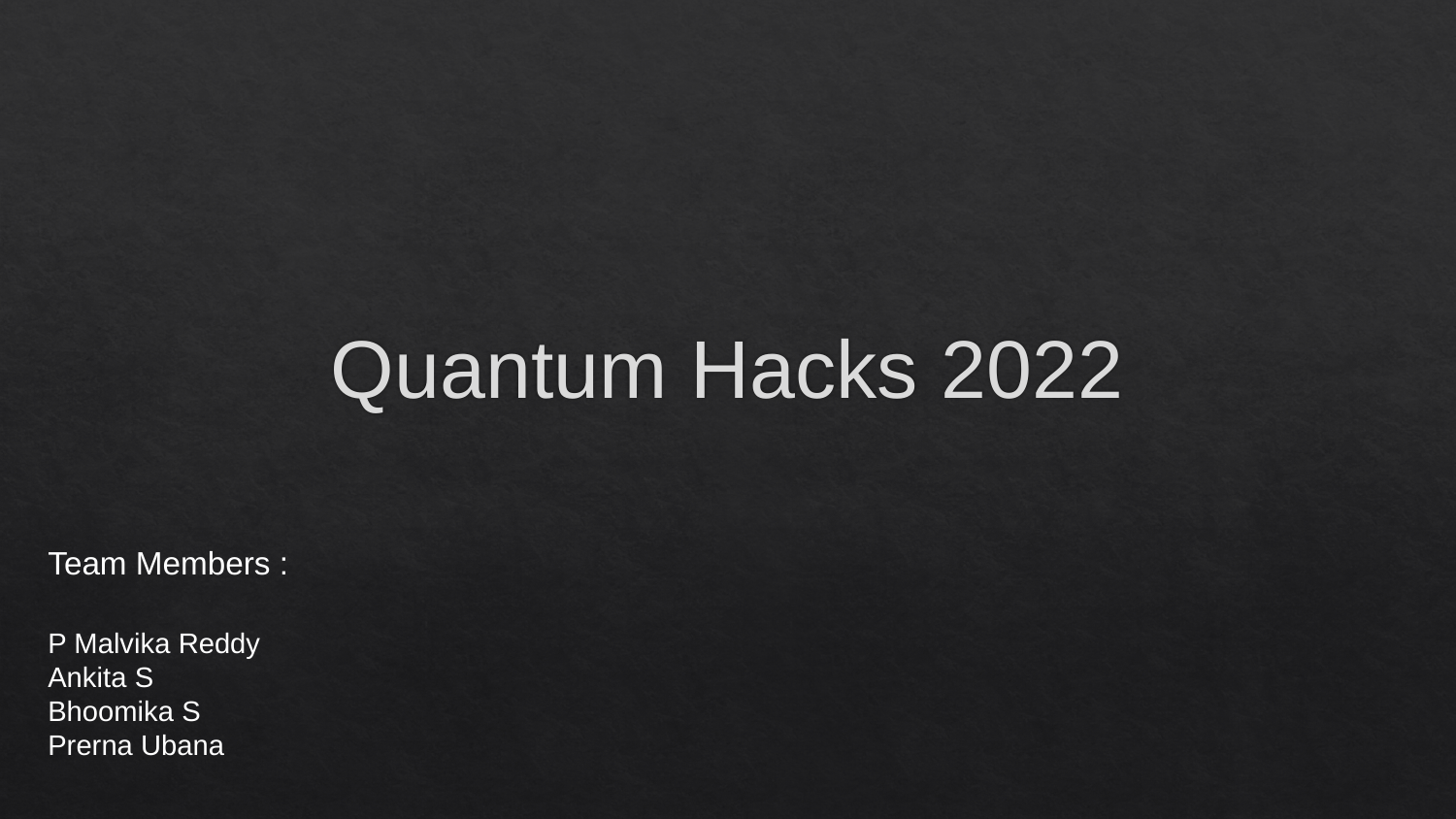

# Quantum Hacks 2022
Team Members :

P Malvika Reddy
Ankita S
Bhoomika S
Prerna Ubana